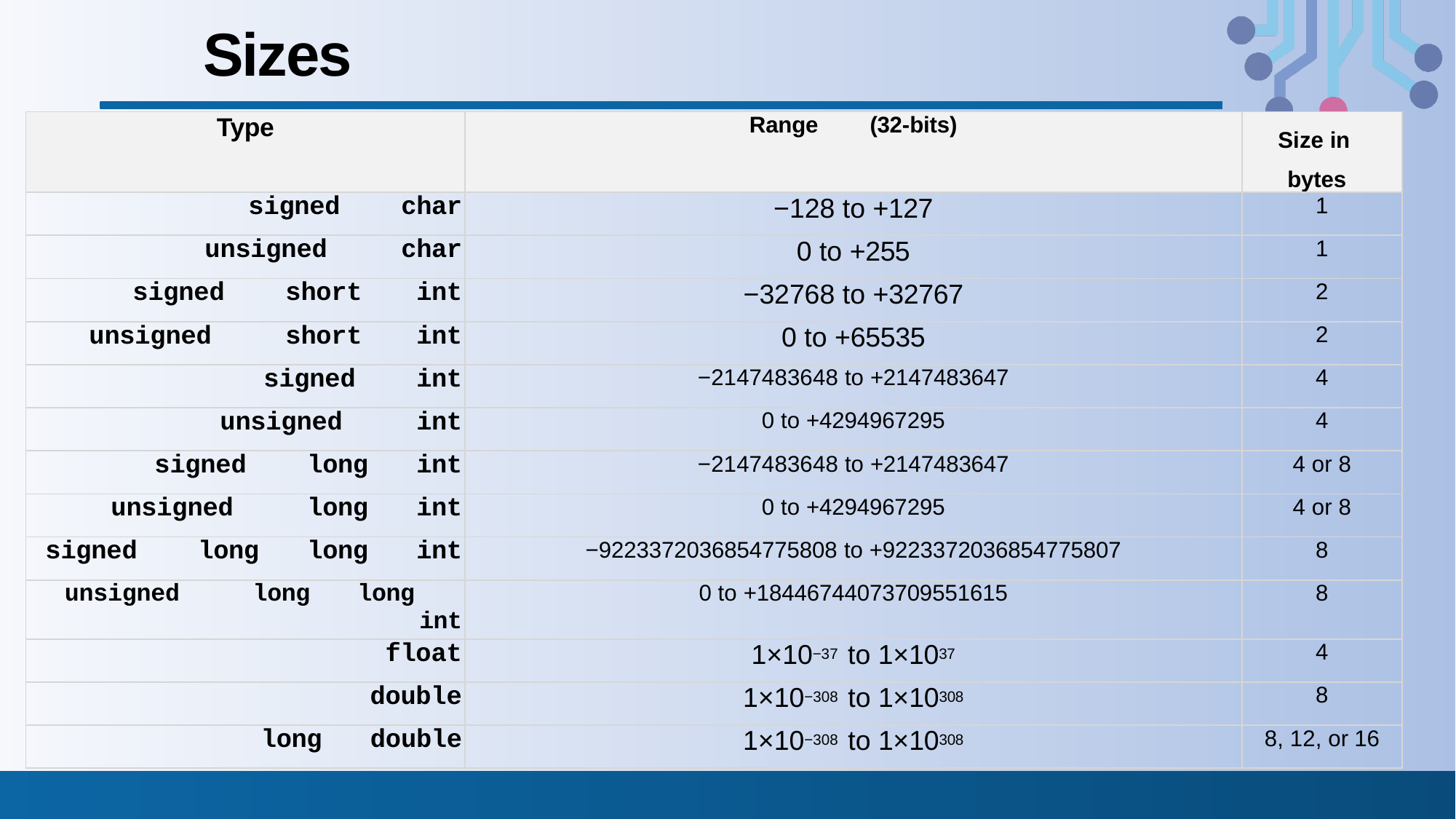

# Sizes
| Type | Range (32-bits) | Size in bytes |
| --- | --- | --- |
| signed char | −128 to +127 | 1 |
| unsigned char | 0 to +255 | 1 |
| signed short int | −32768 to +32767 | 2 |
| unsigned short int | 0 to +65535 | 2 |
| signed int | −2147483648 to +2147483647 | 4 |
| unsigned int | 0 to +4294967295 | 4 |
| signed long int | −2147483648 to +2147483647 | 4 or 8 |
| unsigned long int | 0 to +4294967295 | 4 or 8 |
| signed long long int | −9223372036854775808 to +9223372036854775807 | 8 |
| unsigned long long int | 0 to +18446744073709551615 | 8 |
| float | 1×10−37 to 1×1037 | 4 |
| double | 1×10−308 to 1×10308 | 8 |
| long double | 1×10−308 to 1×10308 | 8, 12, or 16 |